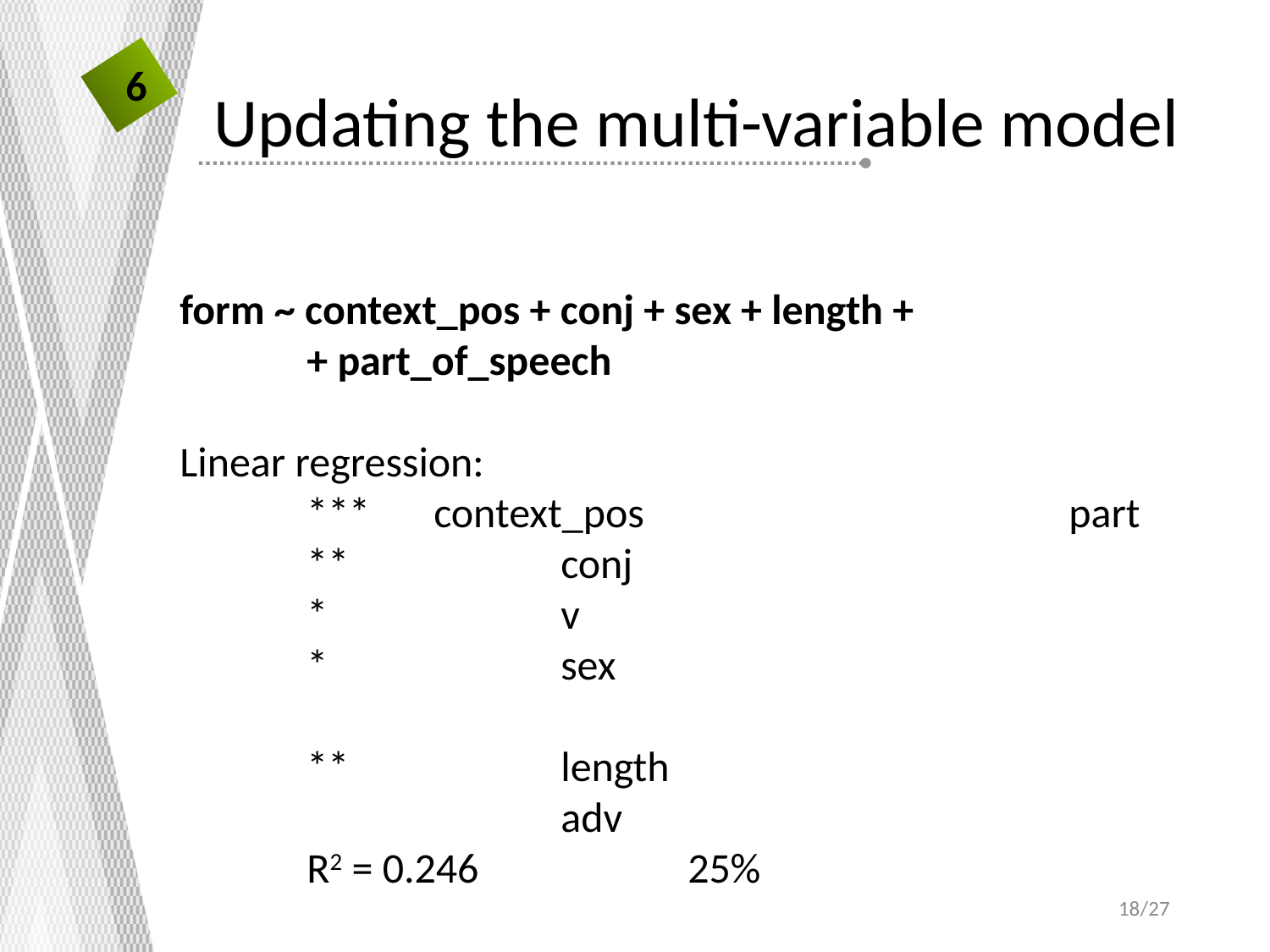

6

# Updating the multi-variable model
form ~ context_pos + conj + sex + length +
	+ part_of_speech

Linear regression:
	***	context_pos				part
	**		conj					*		v
	*		sex
	**		length
			adv
	R2 = 0.246		25%

👍
18/27